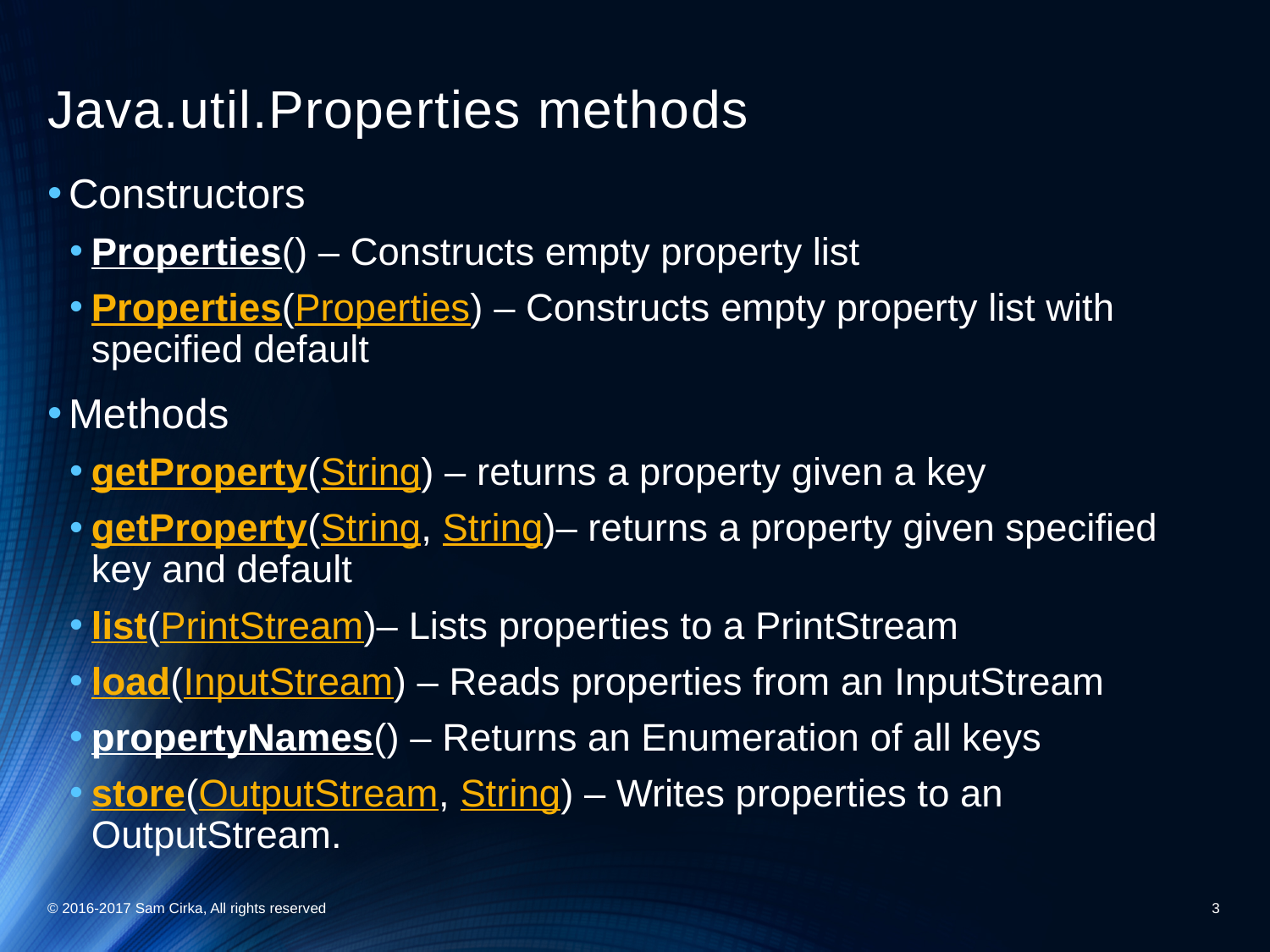

# Java.util.Properties methods
Constructors
Properties() – Constructs empty property list
Properties(Properties) – Constructs empty property list with specified default
Methods
getProperty(String) – returns a property given a key
getProperty(String, String)– returns a property given specified key and default
list(PrintStream)– Lists properties to a PrintStream
load(InputStream) – Reads properties from an InputStream
propertyNames() – Returns an Enumeration of all keys
store(OutputStream, String) – Writes properties to an OutputStream.

© 2016-2017 Sam Cirka, All rights reserved
3